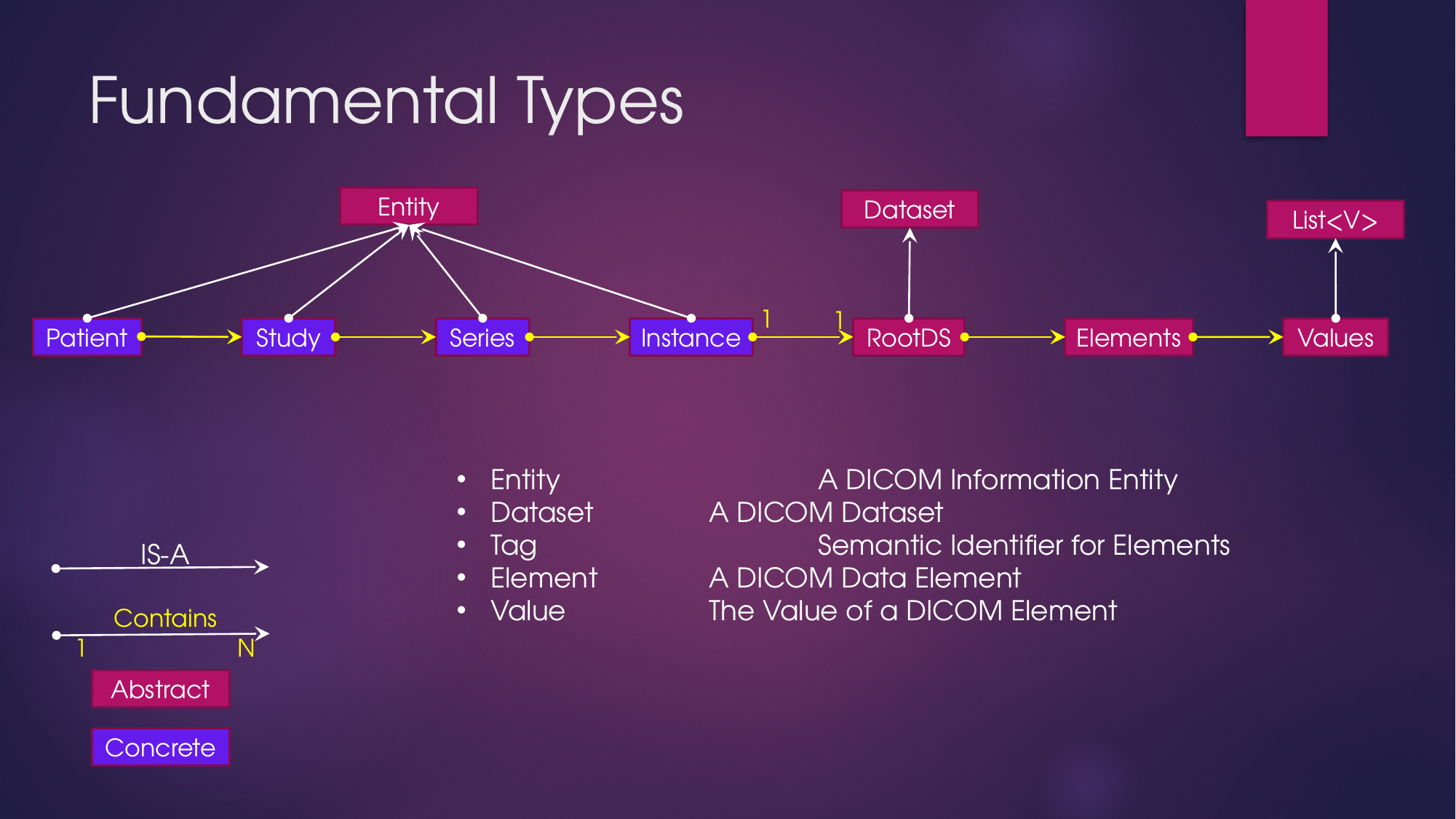

# Fundamental Types
Entity
Dataset
List<V>
1
1
Patient
Study
Series
Instance
RootDS
Elements
Values
Entity			A DICOM Information Entity
Dataset		A DICOM Dataset
Tag			Semantic Identifier for Elements
Element		A DICOM Data Element
Value		The Value of a DICOM Element
IS-A
Contains
1
N
Abstract
Concrete